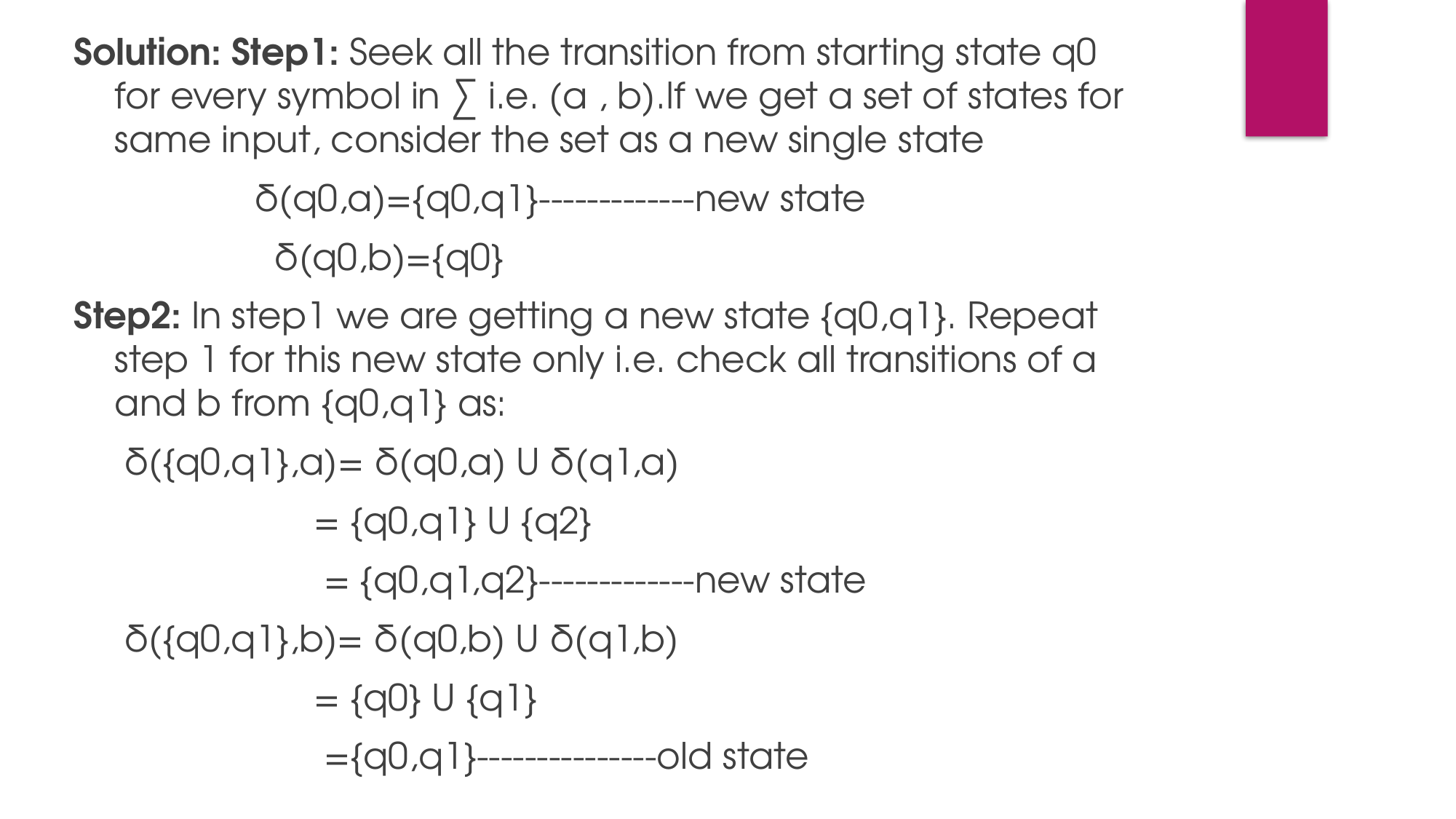

Solution: Step1: Seek all the transition from starting state q0 for every symbol in ∑ i.e. (a , b).If we get a set of states for same input, consider the set as a new single state
                  δ(q0,a)={q0,q1}-------------new state
                    δ(q0,b)={q0}
Step2: In step1 we are getting a new state {q0,q1}. Repeat step 1 for this new state only i.e. check all transitions of a and b from {q0,q1} as:
     δ({q0,q1},a)= δ(q0,a) U δ(q1,a)
                        = {q0,q1} U {q2}
                         = {q0,q1,q2}-------------new state
     δ({q0,q1},b)= δ(q0,b) U δ(q1,b)
                        = {q0} U {q1}
                         ={q0,q1}---------------old state